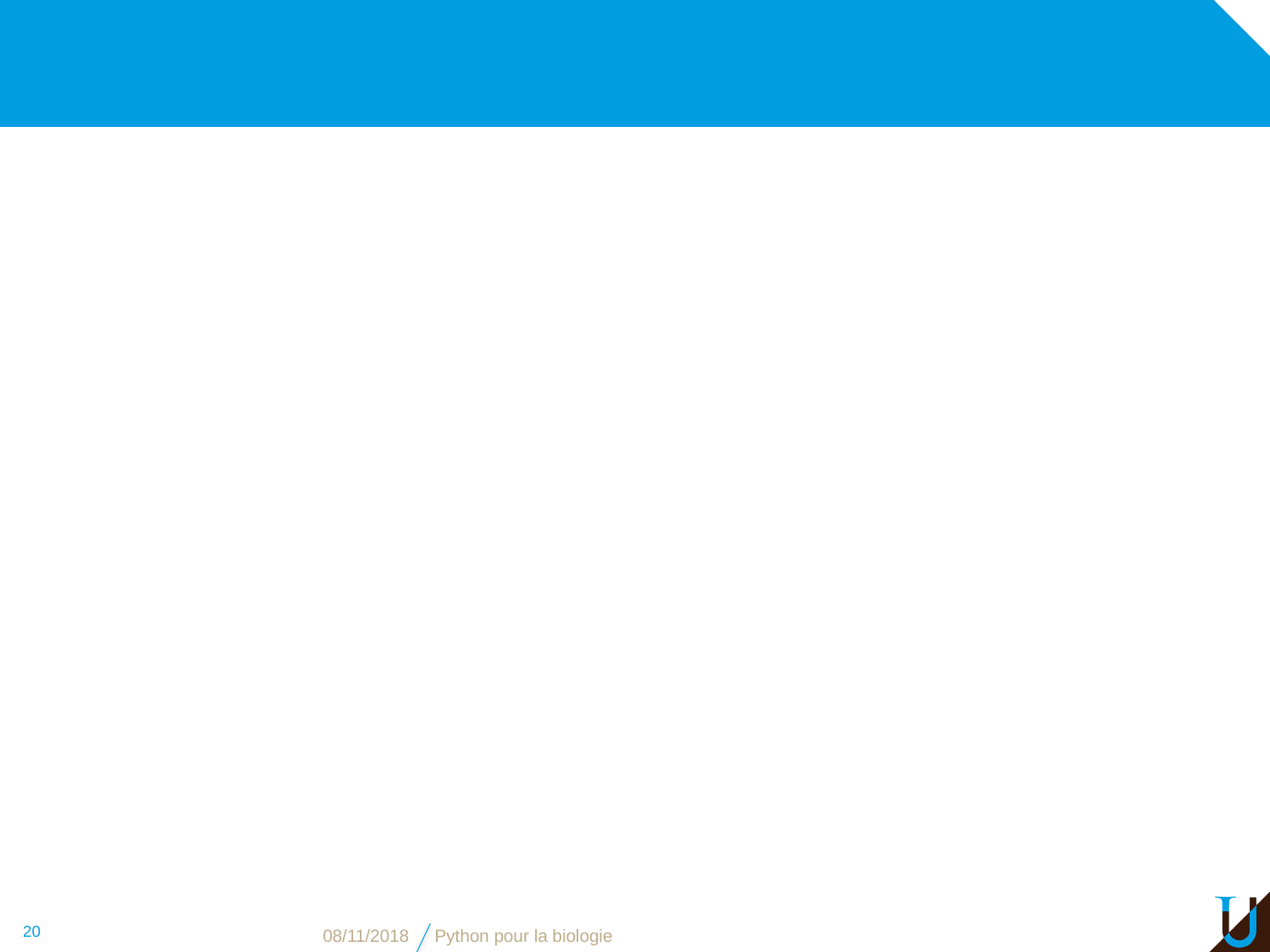

#

20
08/11/2018
Python pour la biologie